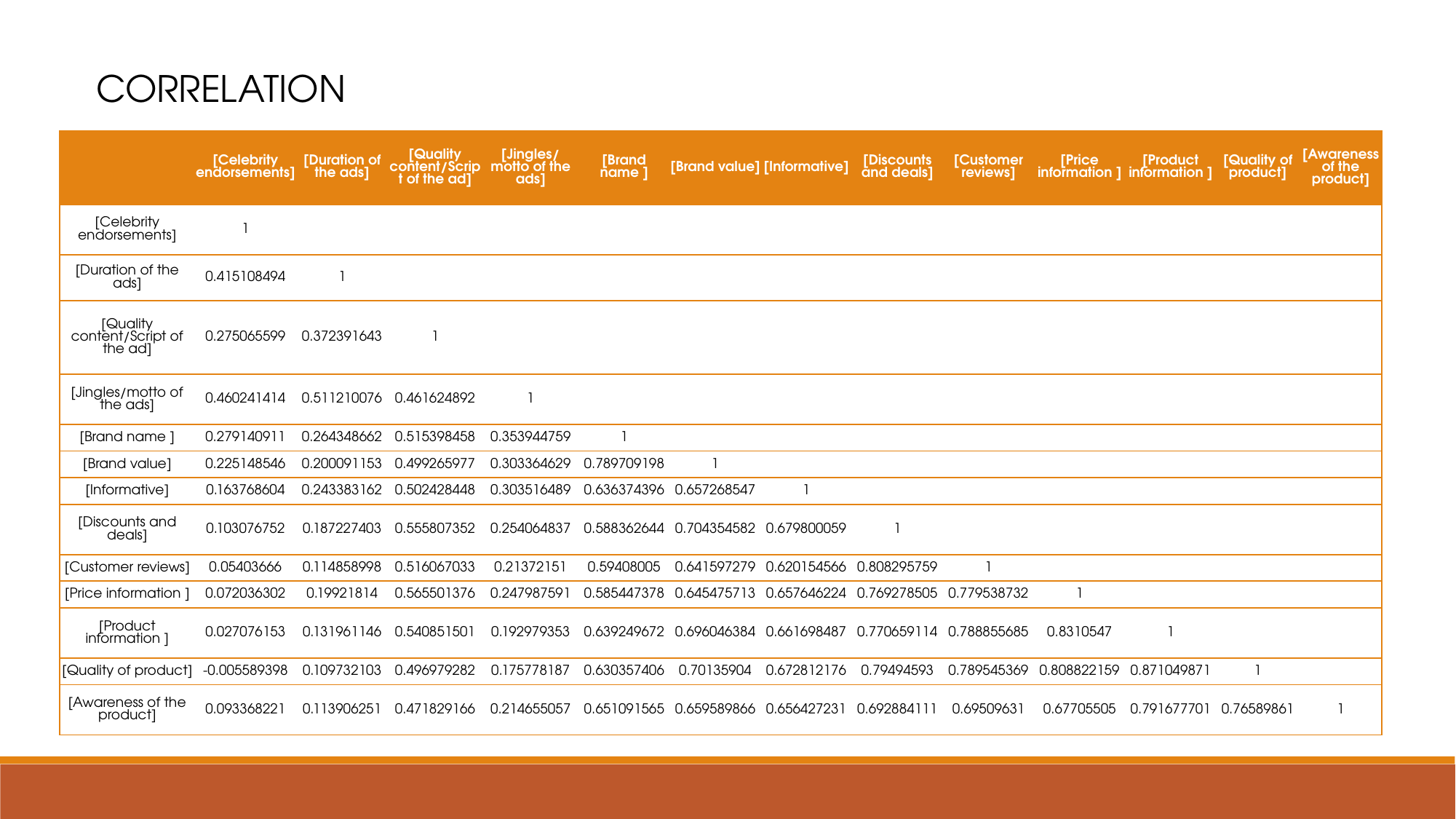

CORRELATION
|  | [Celebrity endorsements] | [Duration of the ads] | [Quality content/Script of the ad] | [Jingles/motto of the ads] | [Brand name ] | [Brand value] | [Informative] | [Discounts and deals] | [Customer reviews] | [Price information ] | [Product information ] | [Quality of product] | [Awareness of the product] |
| --- | --- | --- | --- | --- | --- | --- | --- | --- | --- | --- | --- | --- | --- |
| [Celebrity endorsements] | 1 |  |  |  |  |  |  |  |  |  |  |  |  |
| [Duration of the ads] | 0.415108494 | 1 |  |  |  |  |  |  |  |  |  |  |  |
| [Quality content/Script of the ad] | 0.275065599 | 0.372391643 | 1 |  |  |  |  |  |  |  |  |  |  |
| [Jingles/motto of the ads] | 0.460241414 | 0.511210076 | 0.461624892 | 1 |  |  |  |  |  |  |  |  |  |
| [Brand name ] | 0.279140911 | 0.264348662 | 0.515398458 | 0.353944759 | 1 |  |  |  |  |  |  |  |  |
| [Brand value] | 0.225148546 | 0.200091153 | 0.499265977 | 0.303364629 | 0.789709198 | 1 |  |  |  |  |  |  |  |
| [Informative] | 0.163768604 | 0.243383162 | 0.502428448 | 0.303516489 | 0.636374396 | 0.657268547 | 1 |  |  |  |  |  |  |
| [Discounts and deals] | 0.103076752 | 0.187227403 | 0.555807352 | 0.254064837 | 0.588362644 | 0.704354582 | 0.679800059 | 1 |  |  |  |  |  |
| [Customer reviews] | 0.05403666 | 0.114858998 | 0.516067033 | 0.21372151 | 0.59408005 | 0.641597279 | 0.620154566 | 0.808295759 | 1 |  |  |  |  |
| [Price information ] | 0.072036302 | 0.19921814 | 0.565501376 | 0.247987591 | 0.585447378 | 0.645475713 | 0.657646224 | 0.769278505 | 0.779538732 | 1 |  |  |  |
| [Product information ] | 0.027076153 | 0.131961146 | 0.540851501 | 0.192979353 | 0.639249672 | 0.696046384 | 0.661698487 | 0.770659114 | 0.788855685 | 0.8310547 | 1 |  |  |
| [Quality of product] | -0.005589398 | 0.109732103 | 0.496979282 | 0.175778187 | 0.630357406 | 0.70135904 | 0.672812176 | 0.79494593 | 0.789545369 | 0.808822159 | 0.871049871 | 1 |  |
| [Awareness of the product] | 0.093368221 | 0.113906251 | 0.471829166 | 0.214655057 | 0.651091565 | 0.659589866 | 0.656427231 | 0.692884111 | 0.69509631 | 0.67705505 | 0.791677701 | 0.76589861 | 1 |